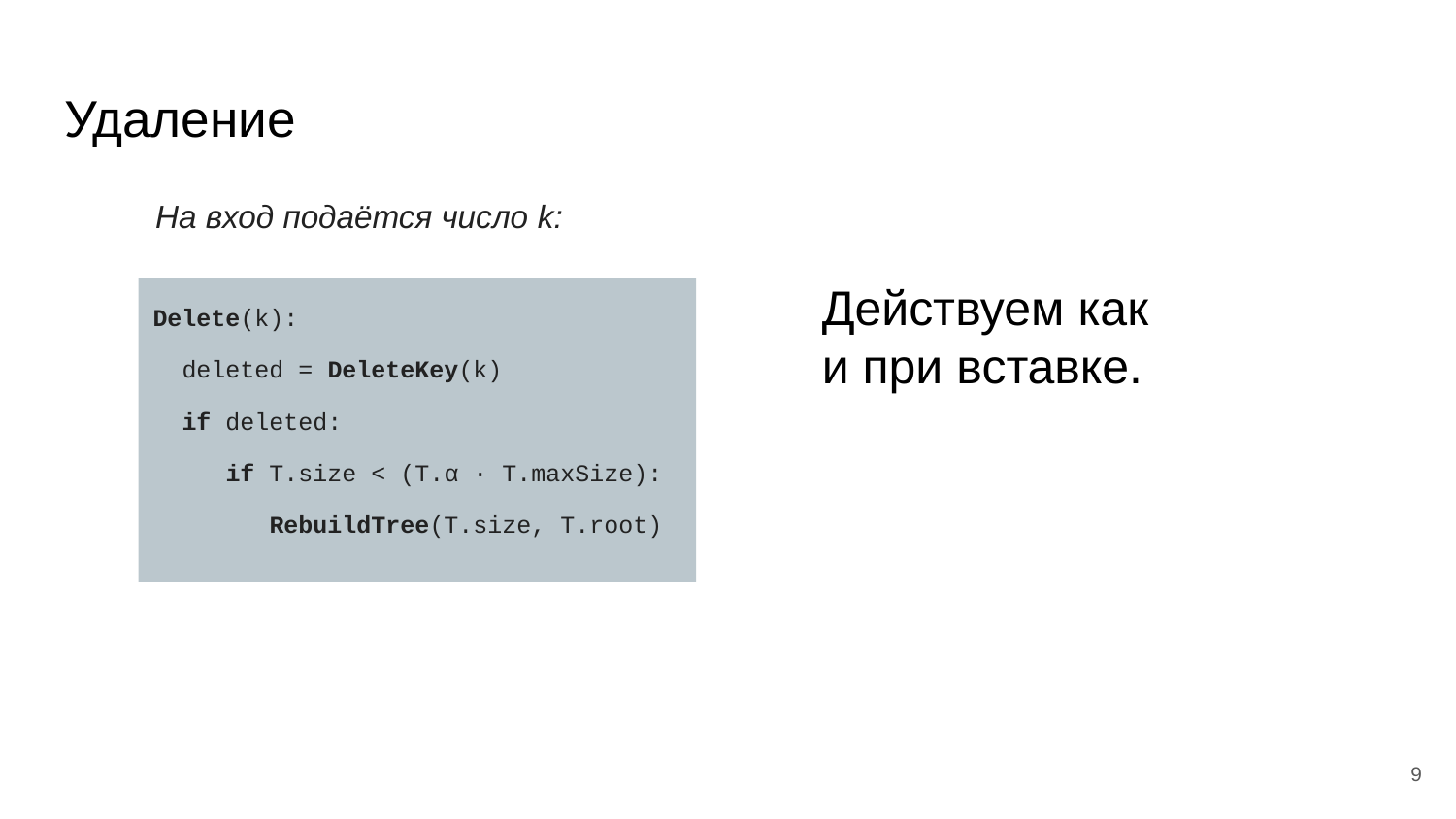

# Удаление
На вход подаётся число k:
Действуем как и при вставке.
Delete(k):
  deleted = DeleteKey(k)
  if deleted:
     if T.size < (T.α · T.maxSize):
        RebuildTree(T.size, T.root)

9